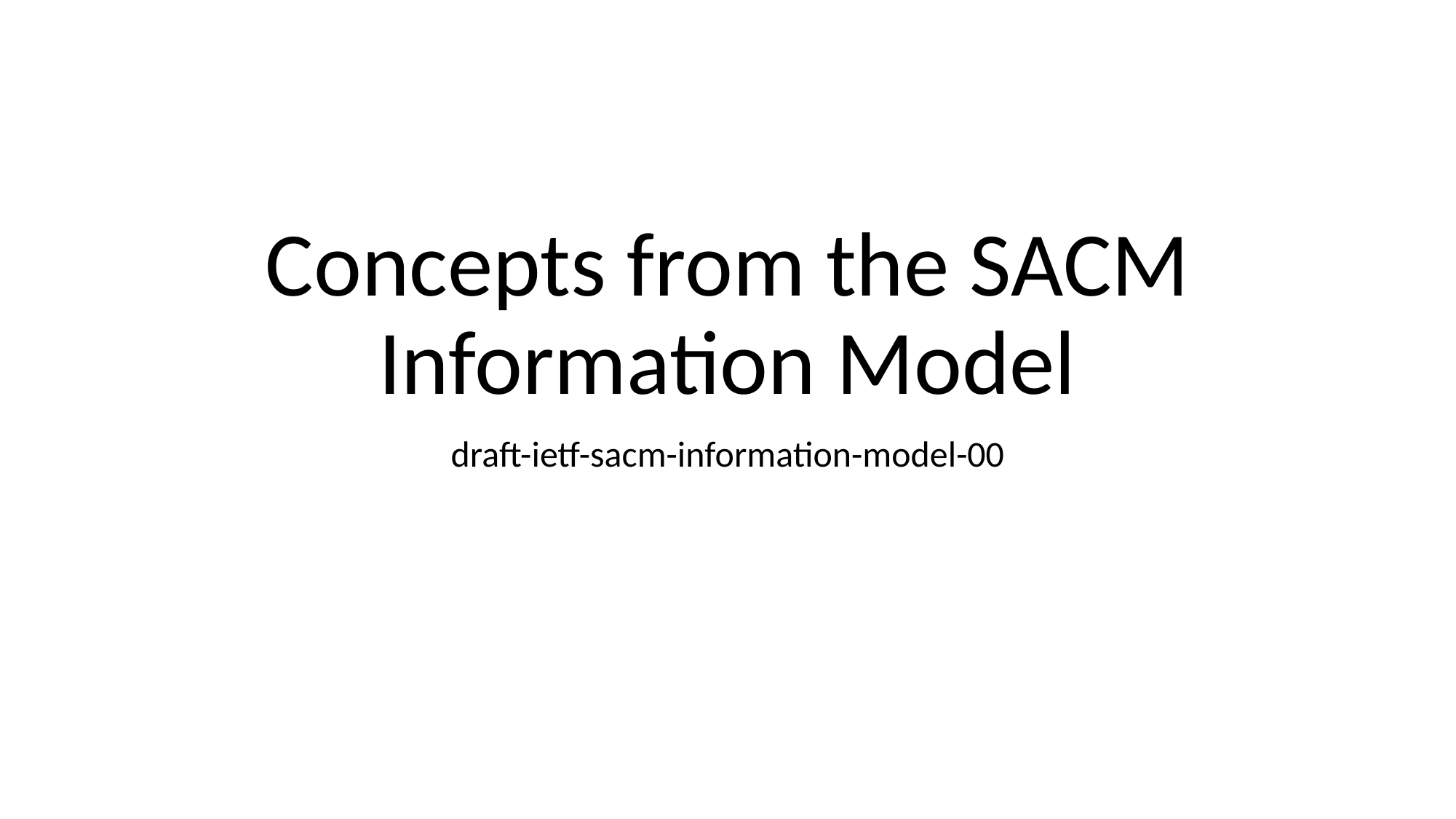

# Concepts from the SACM Information Model
draft-ietf-sacm-information-model-00